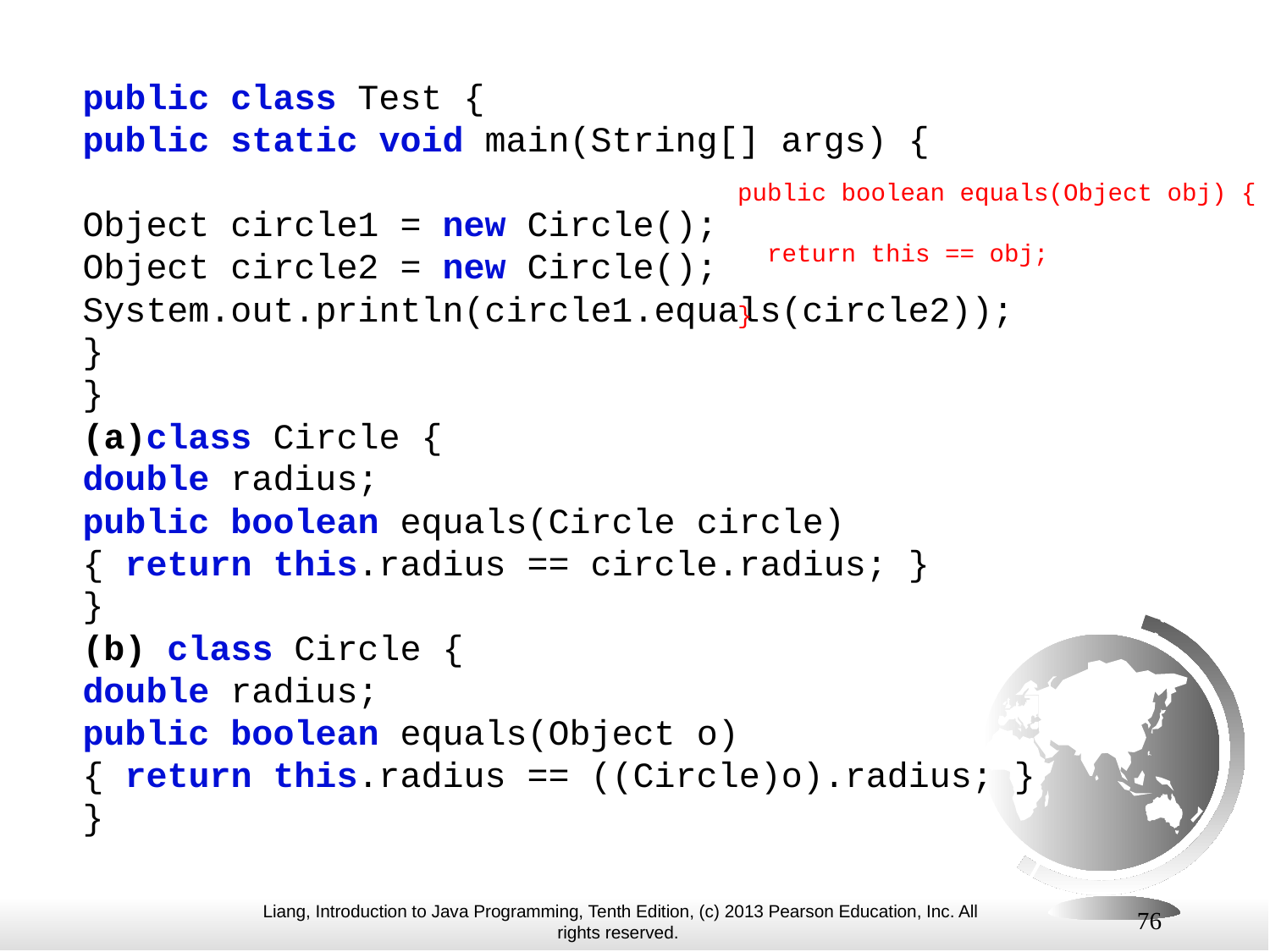

public class Test {
public static void main(String[] args) {

Object circle1 = new Circle();
Object circle2 = new Circle(); System.out.println(circle1.equals(circle2));
}
}
class Circle {
double radius;
public boolean equals(Circle circle)
{ return this.radius == circle.radius; }
}
(b) class Circle {
double radius;
public boolean equals(Object o)
{ return this.radius == ((Circle)o).radius; }
}
public boolean equals(Object obj) {
  return this == obj;
}
76